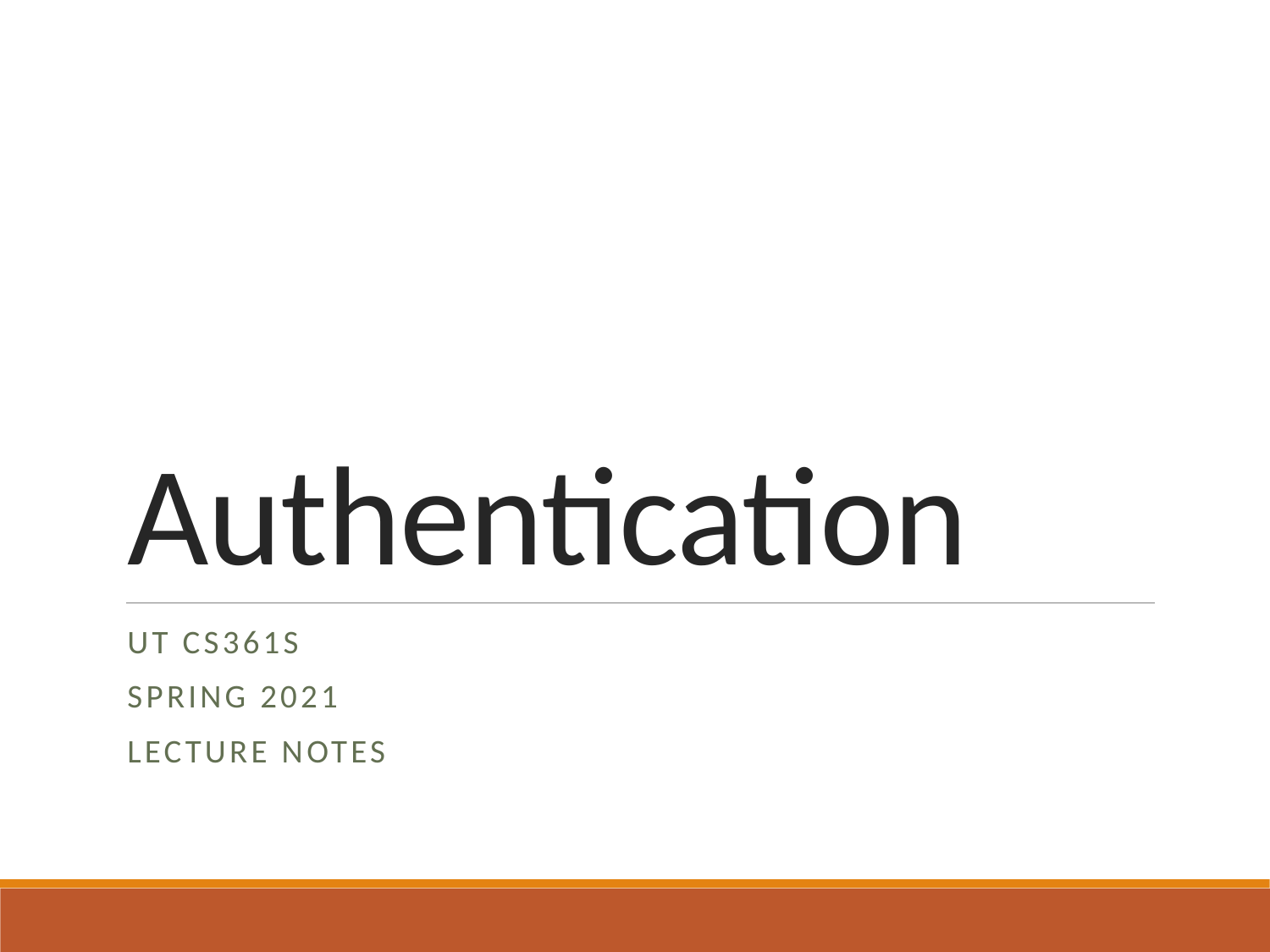

# Authentication
UT CS361S
Spring 2021
Lecture Notes